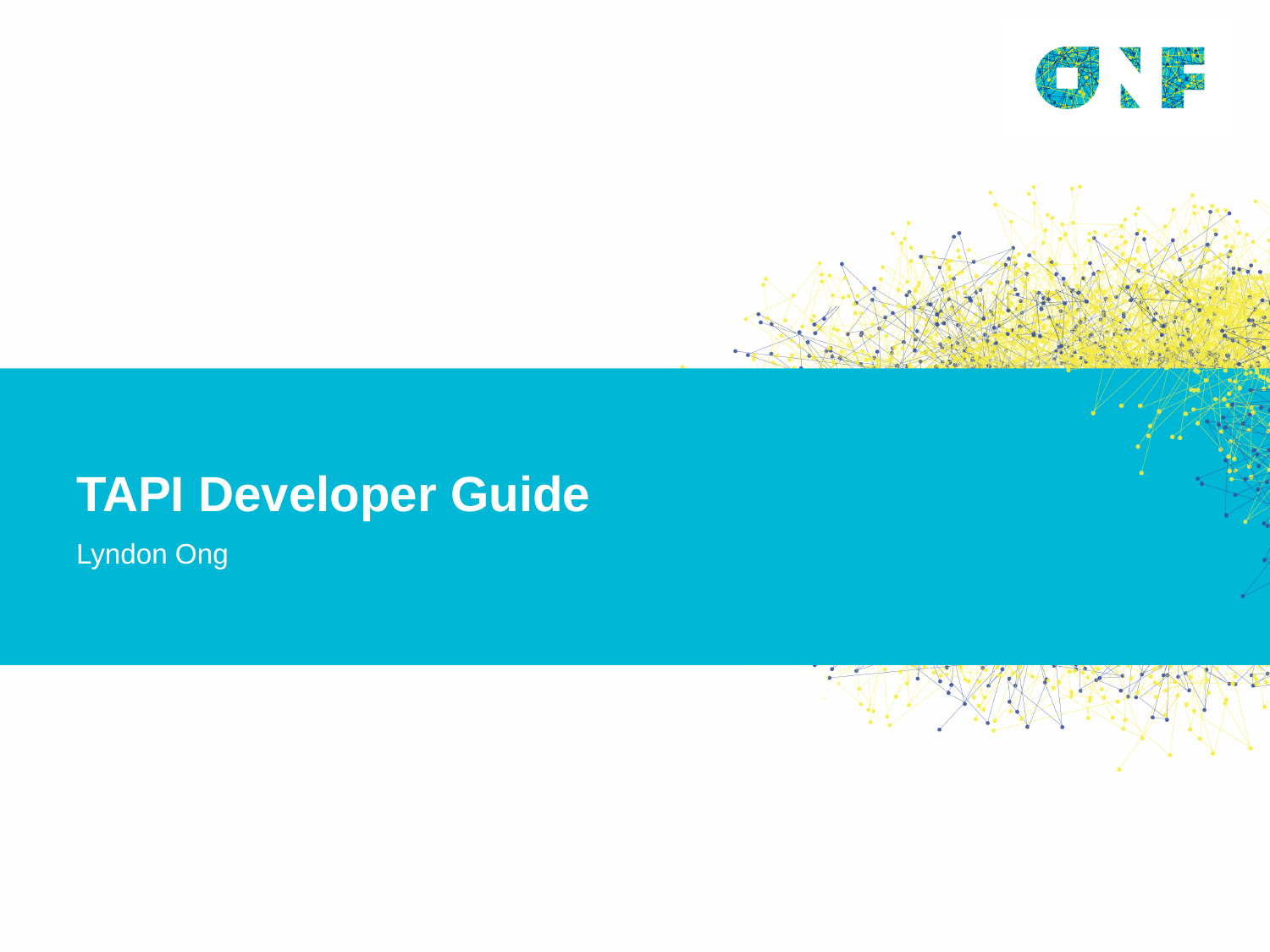

# TAPI Developer Guide
Lyndon Ong
99